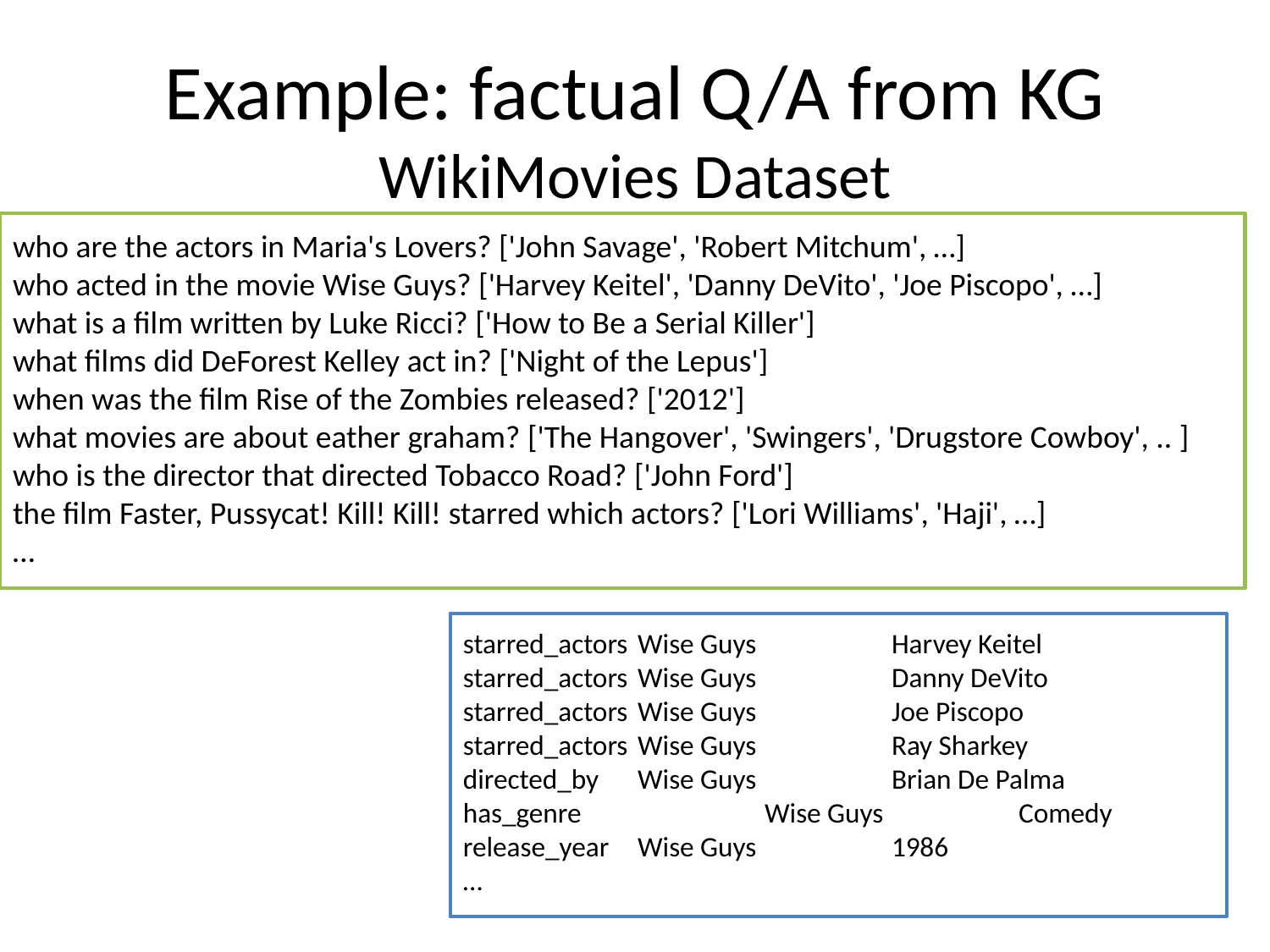

# Example: factual Q/A from KG WikiMovies Dataset
who are the actors in Maria's Lovers? ['John Savage', 'Robert Mitchum', …]
who acted in the movie Wise Guys? ['Harvey Keitel', 'Danny DeVito', 'Joe Piscopo', …]
what is a film written by Luke Ricci? ['How to Be a Serial Killer']
what films did DeForest Kelley act in? ['Night of the Lepus']
when was the film Rise of the Zombies released? ['2012']
what movies are about eather graham? ['The Hangover', 'Swingers', 'Drugstore Cowboy', .. ]
who is the director that directed Tobacco Road? ['John Ford']
the film Faster, Pussycat! Kill! Kill! starred which actors? ['Lori Williams', 'Haji', …]
…

starred_actors	Wise Guys		Harvey Keitel
starred_actors	Wise Guys		Danny DeVito
starred_actors	Wise Guys		Joe Piscopo
starred_actors	Wise Guys		Ray Sharkey
directed_by	Wise Guys		Brian De Palma
has_genre		Wise Guys		Comedy
release_year	Wise Guys		1986
…